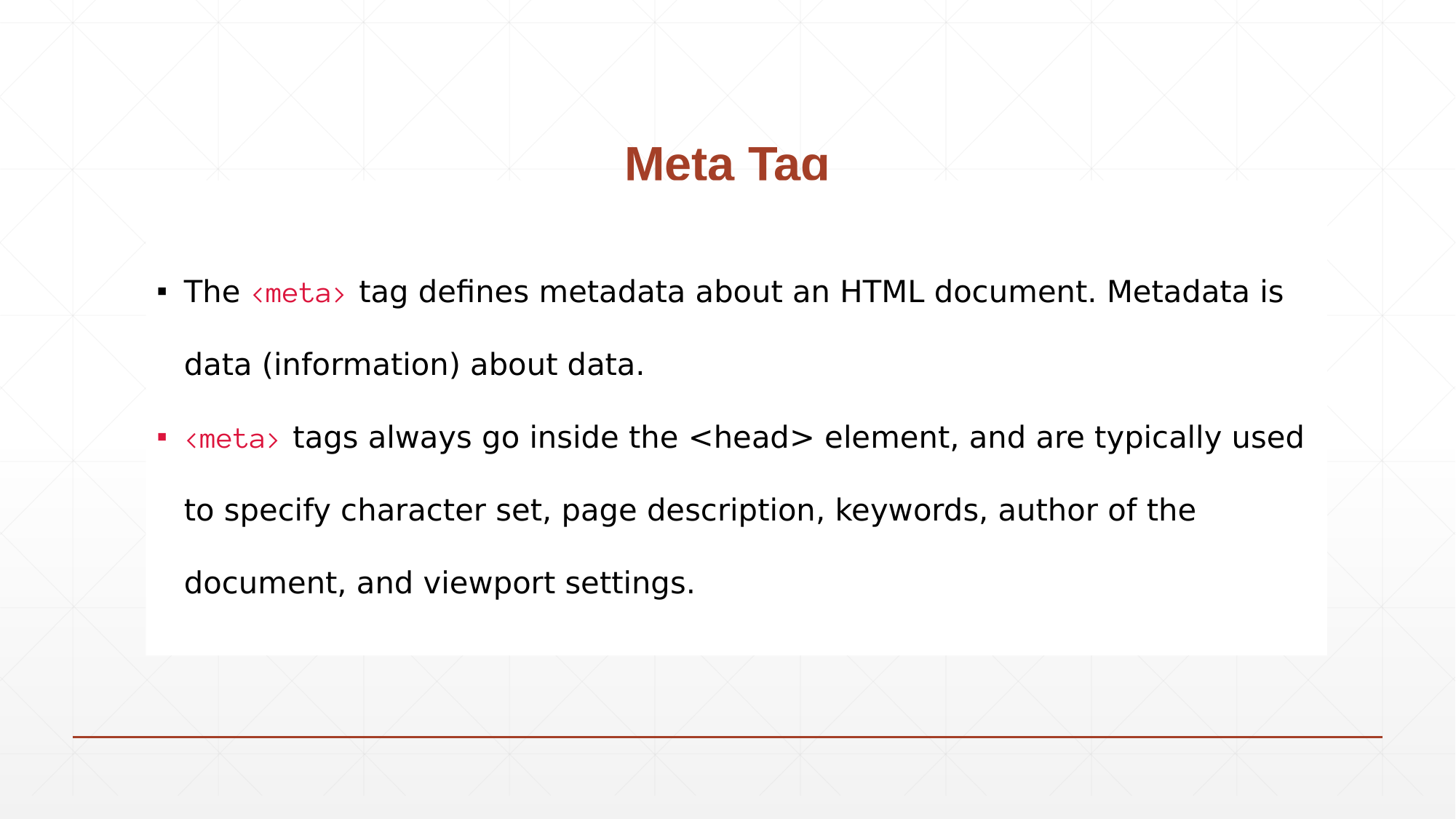

# Meta Tag
The <meta> tag defines metadata about an HTML document. Metadata is data (information) about data.
<meta> tags always go inside the <head> element, and are typically used to specify character set, page description, keywords, author of the document, and viewport settings.